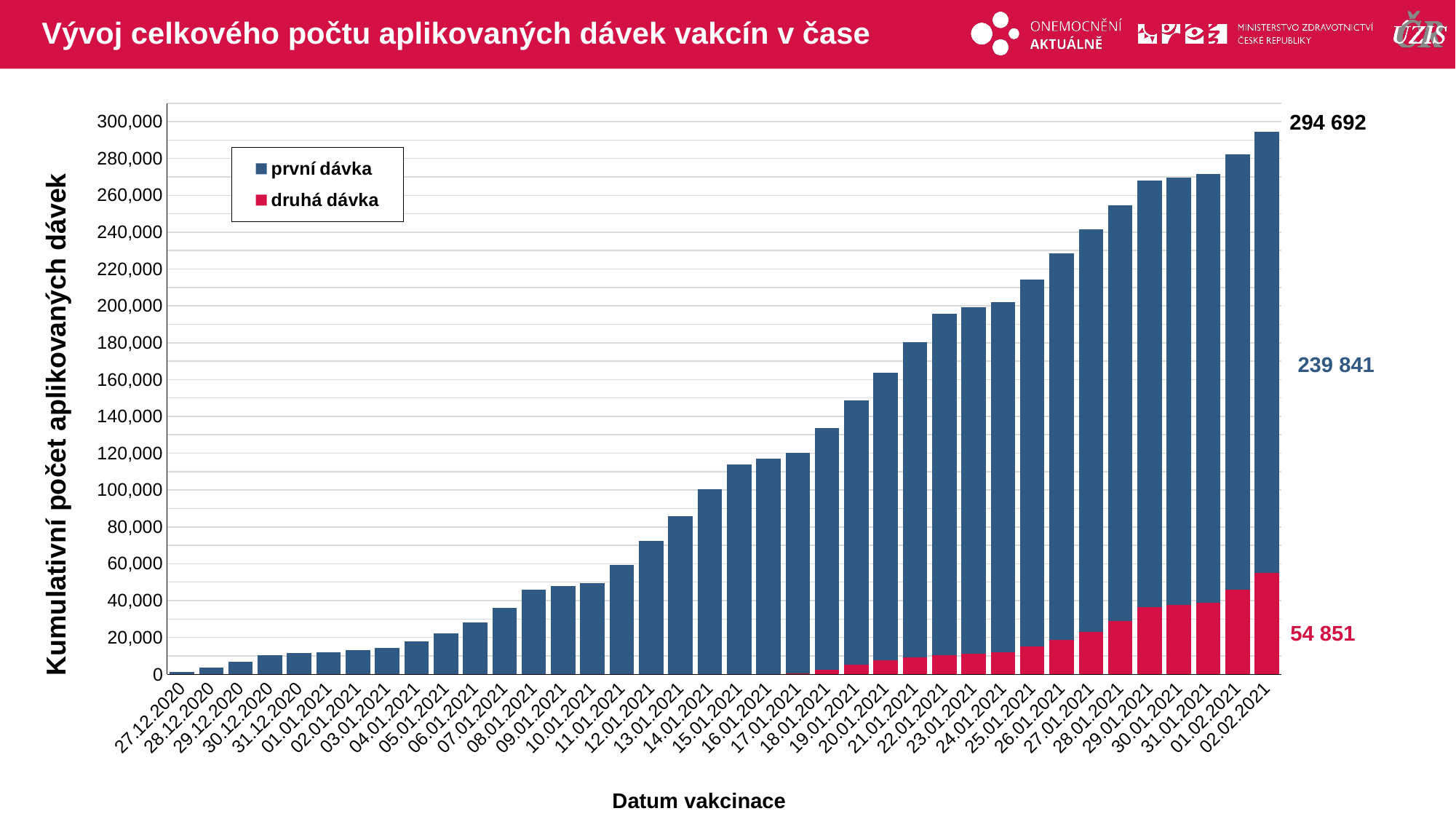

# Vývoj celkového počtu aplikovaných dávek vakcín v čase

### Chart

| Category | druhá dávka | první dávka |
|---|---|---|
| 27.12.2020 | 0.0 | 1254.0 |
| 28.12.2020 | 0.0 | 3537.0 |
| 29.12.2020 | 0.0 | 6976.0 |
| 30.12.2020 | 0.0 | 10439.0 |
| 31.12.2020 | 0.0 | 11744.0 |
| 01.01.2021 | 0.0 | 12006.0 |
| 02.01.2021 | 0.0 | 13262.0 |
| 03.01.2021 | 0.0 | 14176.0 |
| 04.01.2021 | 0.0 | 17739.0 |
| 05.01.2021 | 0.0 | 22245.0 |
| 06.01.2021 | 0.0 | 28042.0 |
| 07.01.2021 | 0.0 | 35945.0 |
| 08.01.2021 | 0.0 | 45842.0 |
| 09.01.2021 | 0.0 | 47827.0 |
| 10.01.2021 | 0.0 | 49533.0 |
| 11.01.2021 | 0.0 | 59220.0 |
| 12.01.2021 | 0.0 | 72496.0 |
| 13.01.2021 | 0.0 | 85784.0 |
| 14.01.2021 | 0.0 | 100448.0 |
| 15.01.2021 | 0.0 | 113859.0 |
| 16.01.2021 | 0.0 | 117152.0 |
| 17.01.2021 | 621.0 | 119569.0 |
| 18.01.2021 | 2394.0 | 131457.0 |
| 19.01.2021 | 5070.0 | 143448.0 |
| 20.01.2021 | 7630.0 | 156224.0 |
| 21.01.2021 | 9336.0 | 170929.0 |
| 22.01.2021 | 10328.0 | 185200.0 |
| 23.01.2021 | 11163.0 | 188017.0 |
| 24.01.2021 | 12017.0 | 190164.0 |
| 25.01.2021 | 14912.0 | 199514.0 |
| 26.01.2021 | 18828.0 | 209736.0 |
| 27.01.2021 | 23197.0 | 218494.0 |
| 28.01.2021 | 29127.0 | 225446.0 |
| 29.01.2021 | 36635.0 | 231420.0 |
| 30.01.2021 | 37615.0 | 232129.0 |
| 31.01.2021 | 38735.0 | 232817.0 |
| 01.02.2021 | 46013.0 | 236347.0 |
| 02.02.2021 | 54851.0 | 239841.0 |
294 692
239 841
Kumulativní počet aplikovaných dávek
54 851
Datum vakcinace